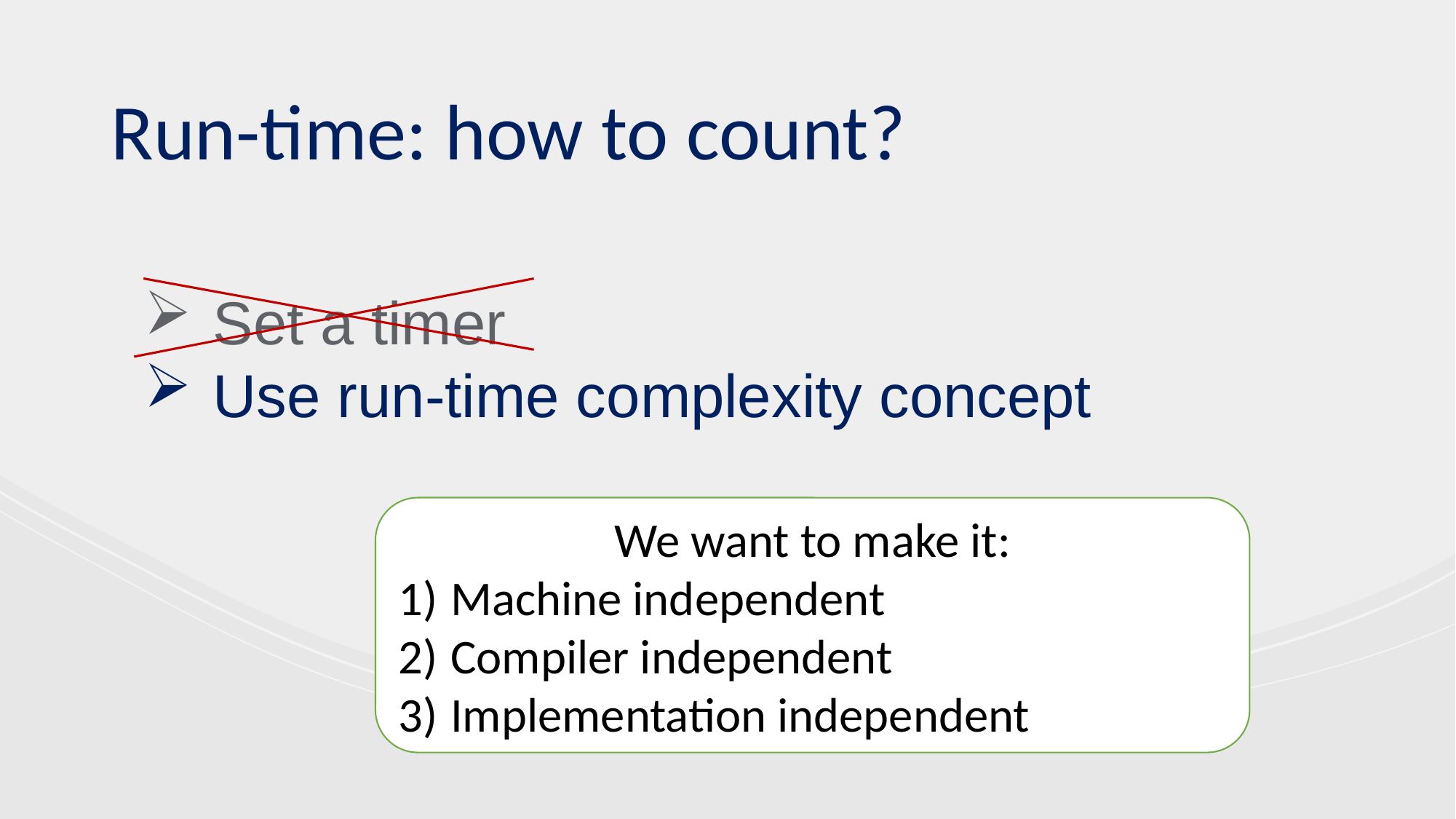

Run-time: how to count?
Set a timer
Use run-time complexity concept
We want to make it:
 Machine independent
 Compiler independent
 Implementation independent